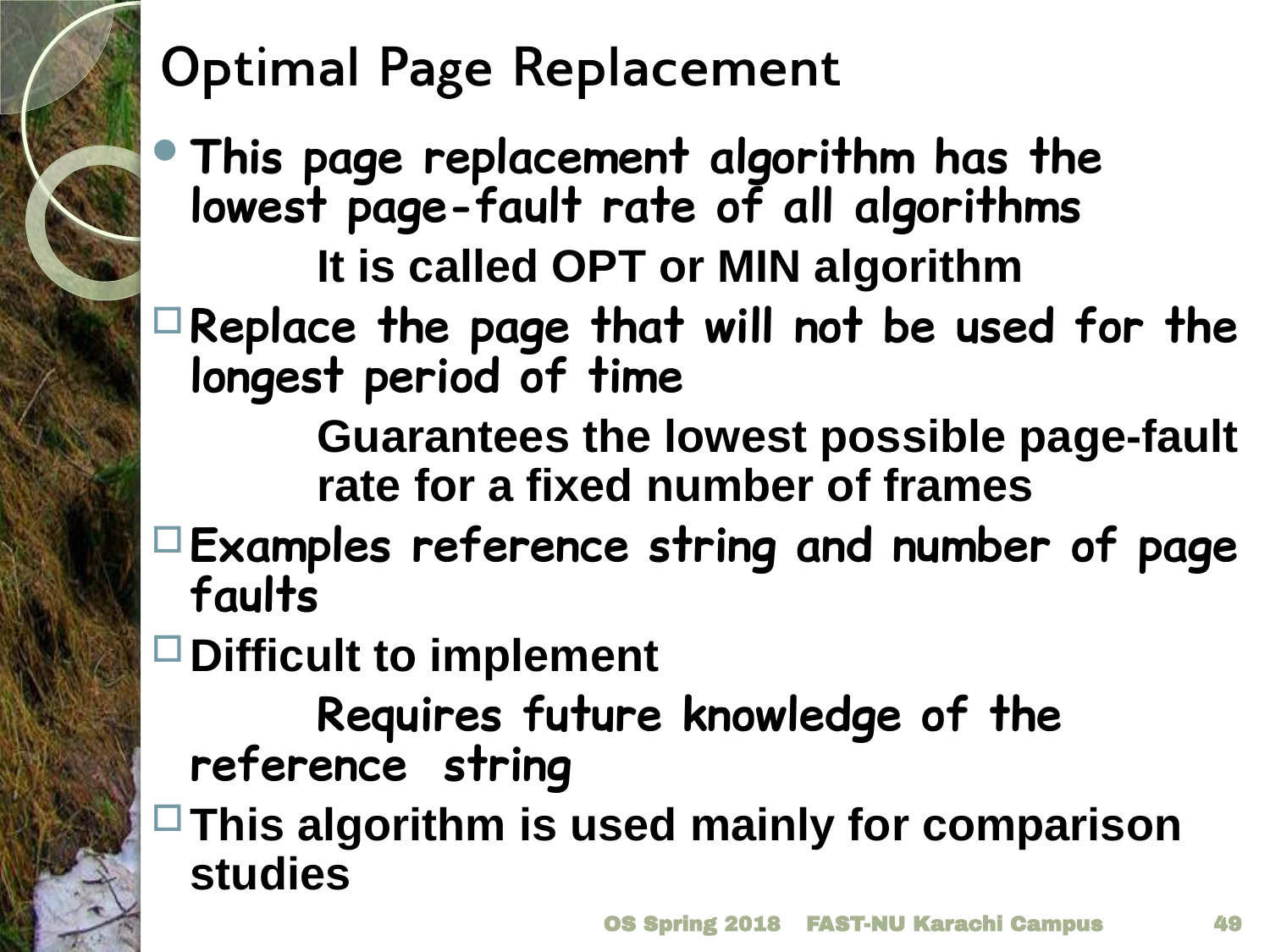

# Optimal Page Replacement
This page replacement algorithm has the lowest page-fault rate of all algorithms
		It is called OPT or MIN algorithm
Replace the page that will not be used for the longest period of time
		Guarantees the lowest possible page-fault 	rate for a fixed number of frames
Examples reference string and number of page faults
Difficult to implement
		Requires future knowledge of the reference 	string
This algorithm is used mainly for comparison studies
OS Spring 2018
FAST-NU Karachi Campus
49